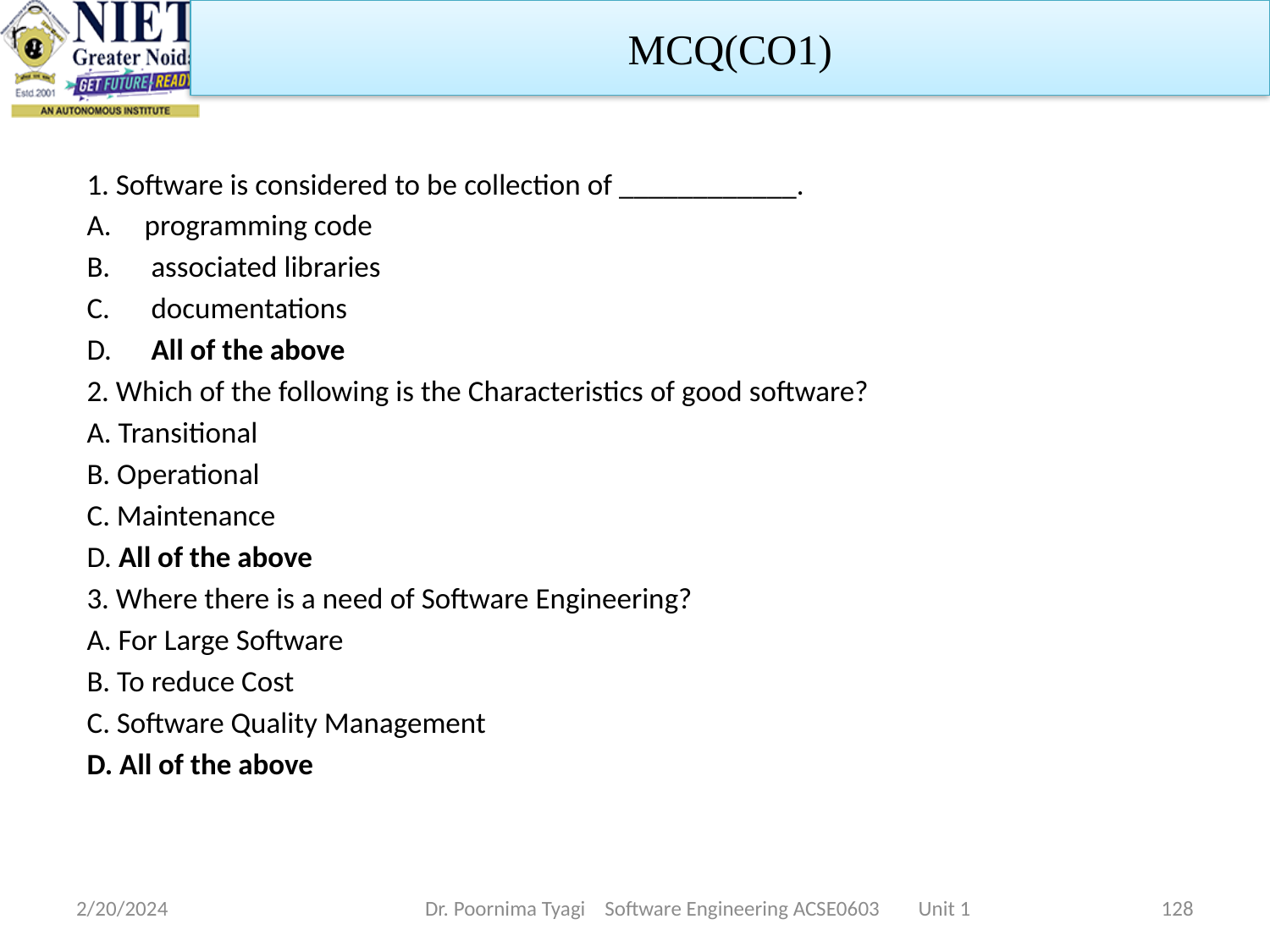

MCQ(CO1)
1. Software is considered to be collection of ____________.
programming code
 associated libraries
 documentations
 All of the above
2. Which of the following is the Characteristics of good software?
A. Transitional
B. Operational
C. Maintenance
D. All of the above
3. Where there is a need of Software Engineering?
A. For Large Software
B. To reduce Cost
C. Software Quality Management
D. All of the above
2/20/2024
Dr. Poornima Tyagi    Software Engineering ACSE0603        Unit 1
128